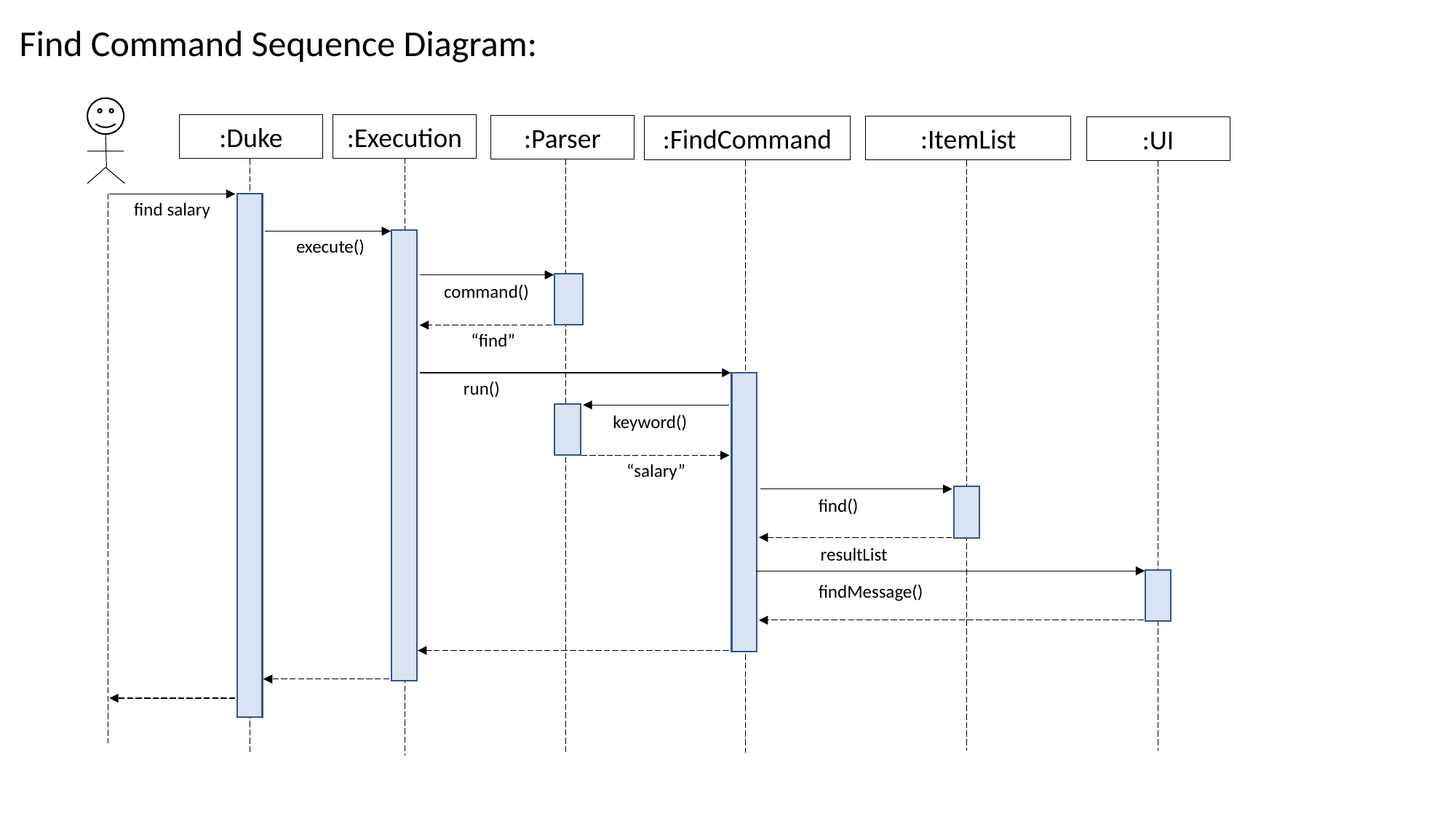

Find Command Sequence Diagram:

:Duke
:Execution
:Parser
:FindCommand
:ItemList
:UI

find salary

execute()

command()

“find”

run()

keyword()

“salary”

find()

resultList

findMessage()